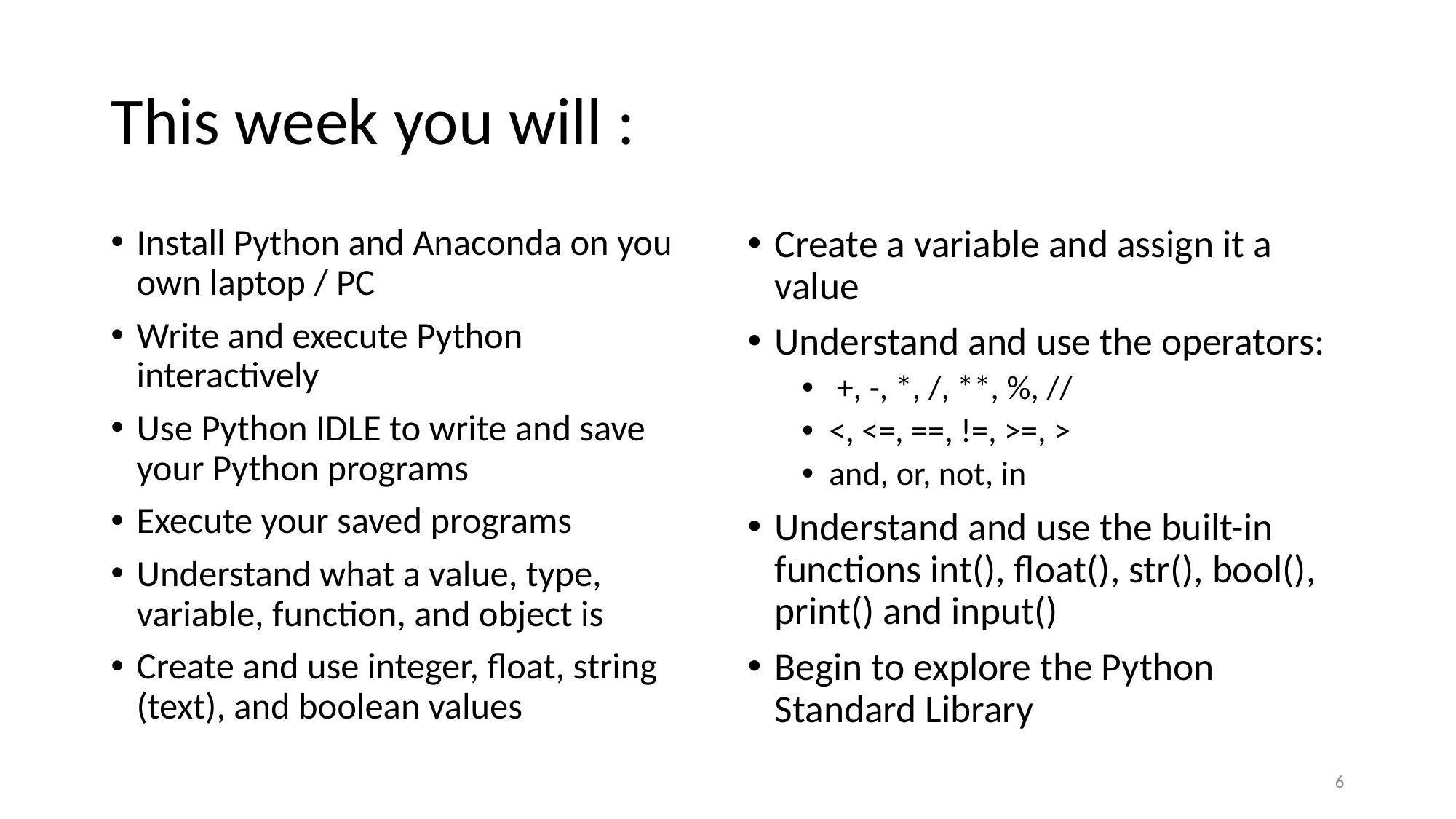

# This week you will :
Install Python and Anaconda on you own laptop / PC
Write and execute Python interactively
Use Python IDLE to write and save your Python programs
Execute your saved programs
Understand what a value, type, variable, function, and object is
Create and use integer, float, string (text), and boolean values

Create a variable and assign it a value
Understand and use the operators:
 +, -, *, /, **, %, //
<, <=, ==, !=, >=, >
and, or, not, in
Understand and use the built-in functions int(), float(), str(), bool(), print() and input()
Begin to explore the Python Standard Library

6